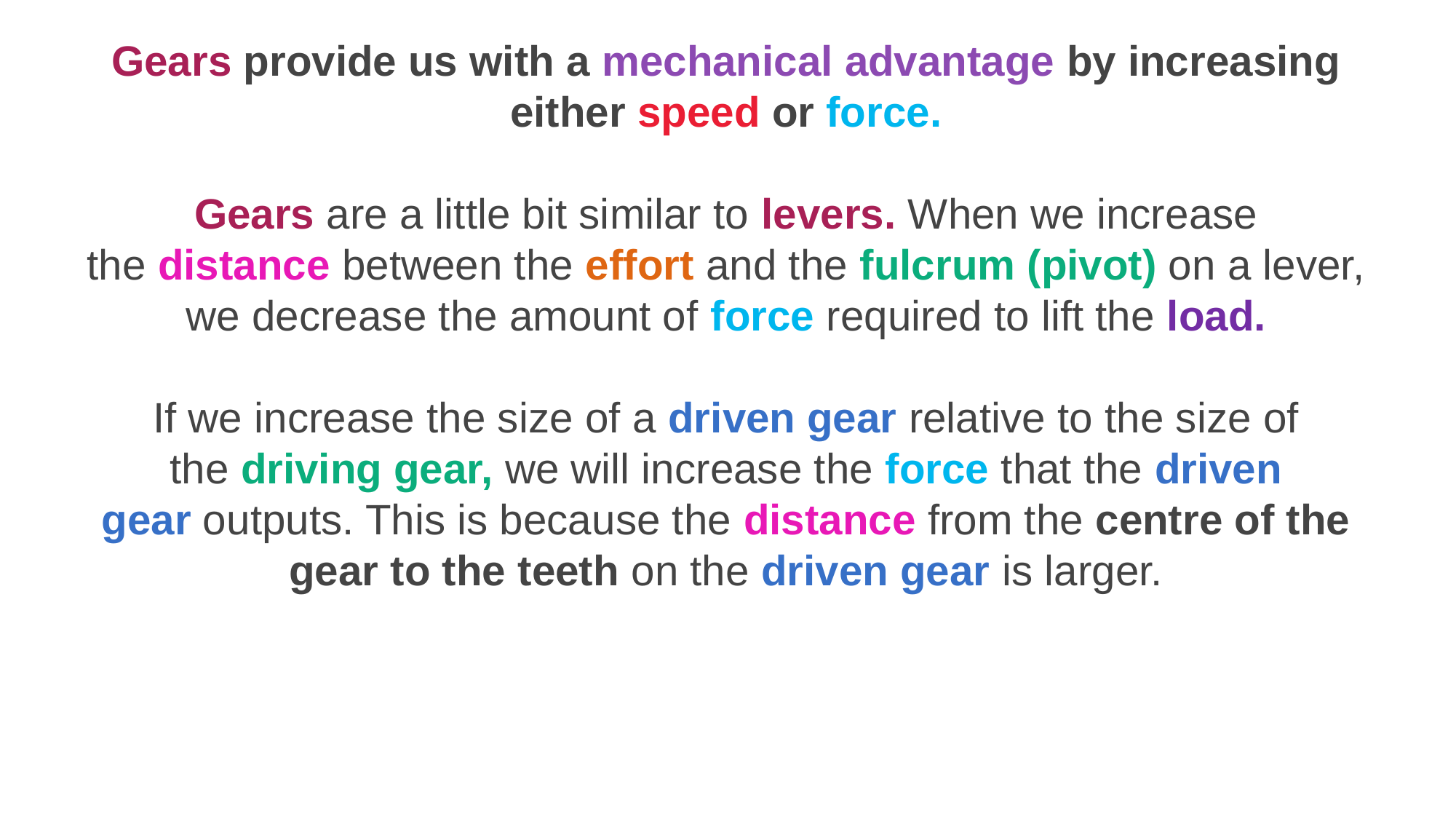

Gears provide us with a mechanical advantage by increasing either speed or force.

Gears are a little bit similar to levers. When we increase the distance between the effort and the fulcrum (pivot) on a lever, we decrease the amount of force required to lift the load.

If we increase the size of a driven gear relative to the size of the driving gear, we will increase the force that the driven gear outputs. This is because the distance from the centre of the gear to the teeth on the driven gear is larger.